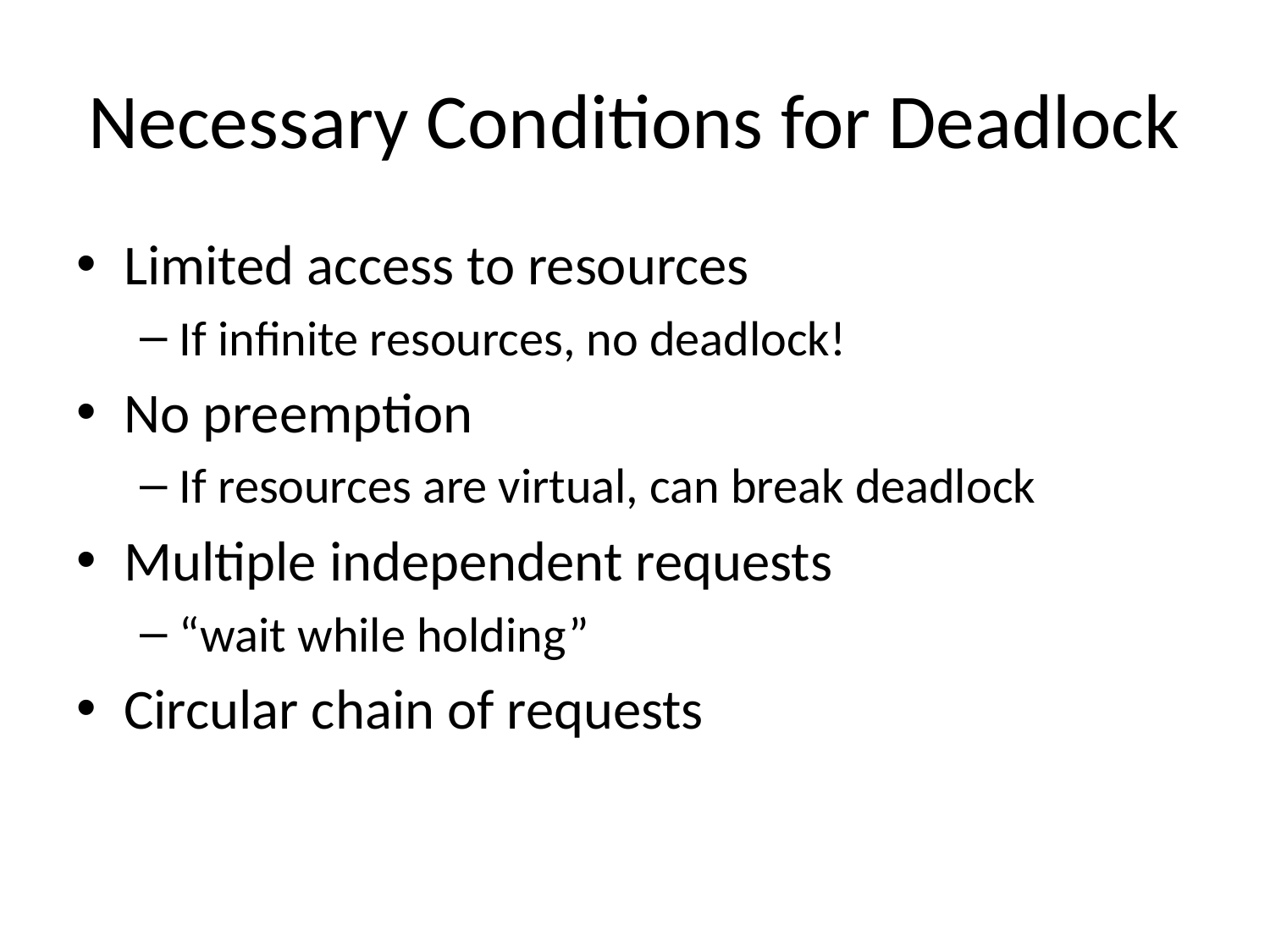

# Necessary Conditions for Deadlock
Limited access to resources
If infinite resources, no deadlock!
No preemption
If resources are virtual, can break deadlock
Multiple independent requests
“wait while holding”
Circular chain of requests